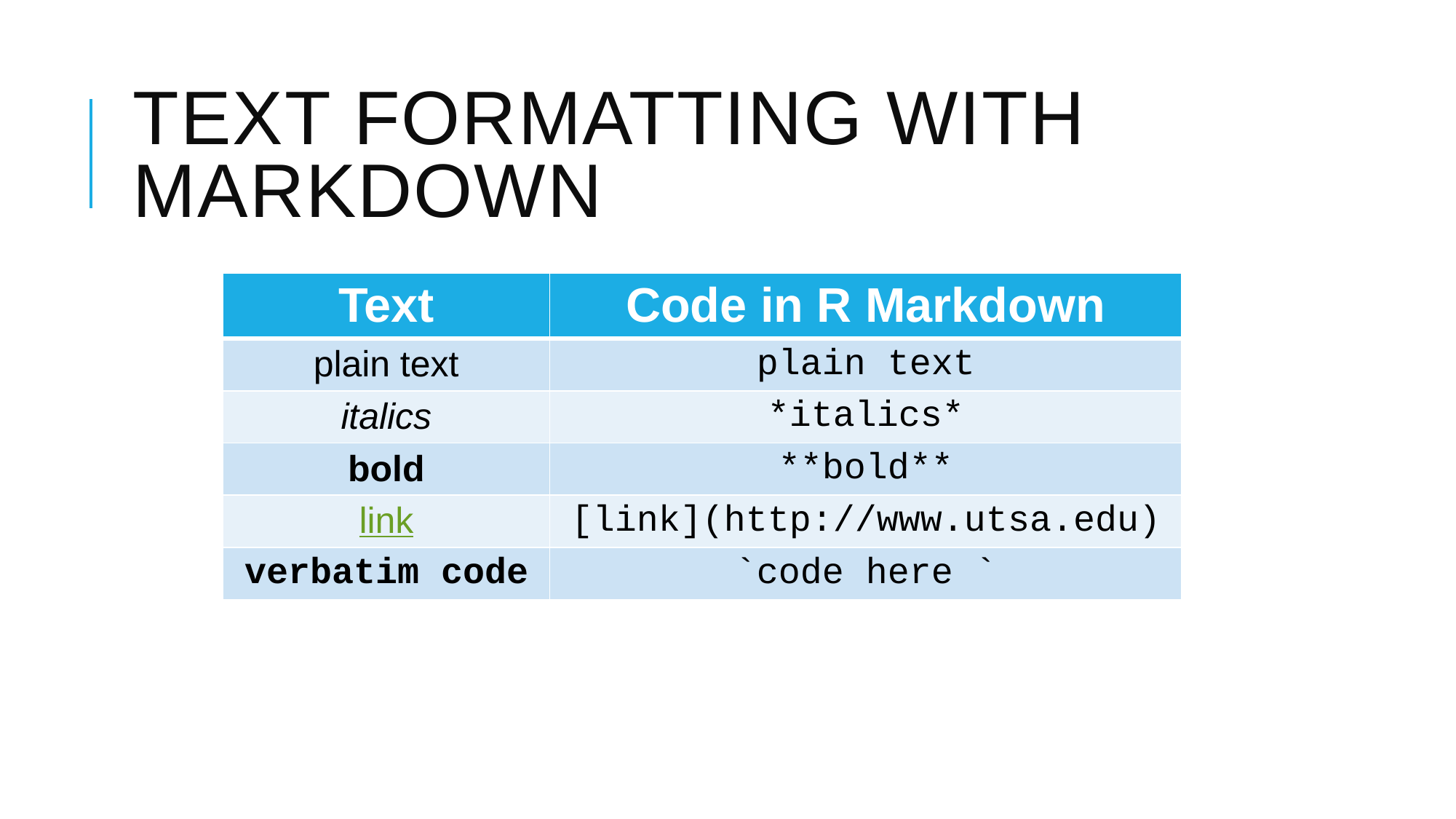

# Text formatting with Markdown
| Text | Code in R Markdown |
| --- | --- |
| plain text | plain text |
| italics | \*italics\* |
| bold | \*\*bold\*\* |
| link | [link](http://www.utsa.edu) |
| verbatim code | `code here ` |